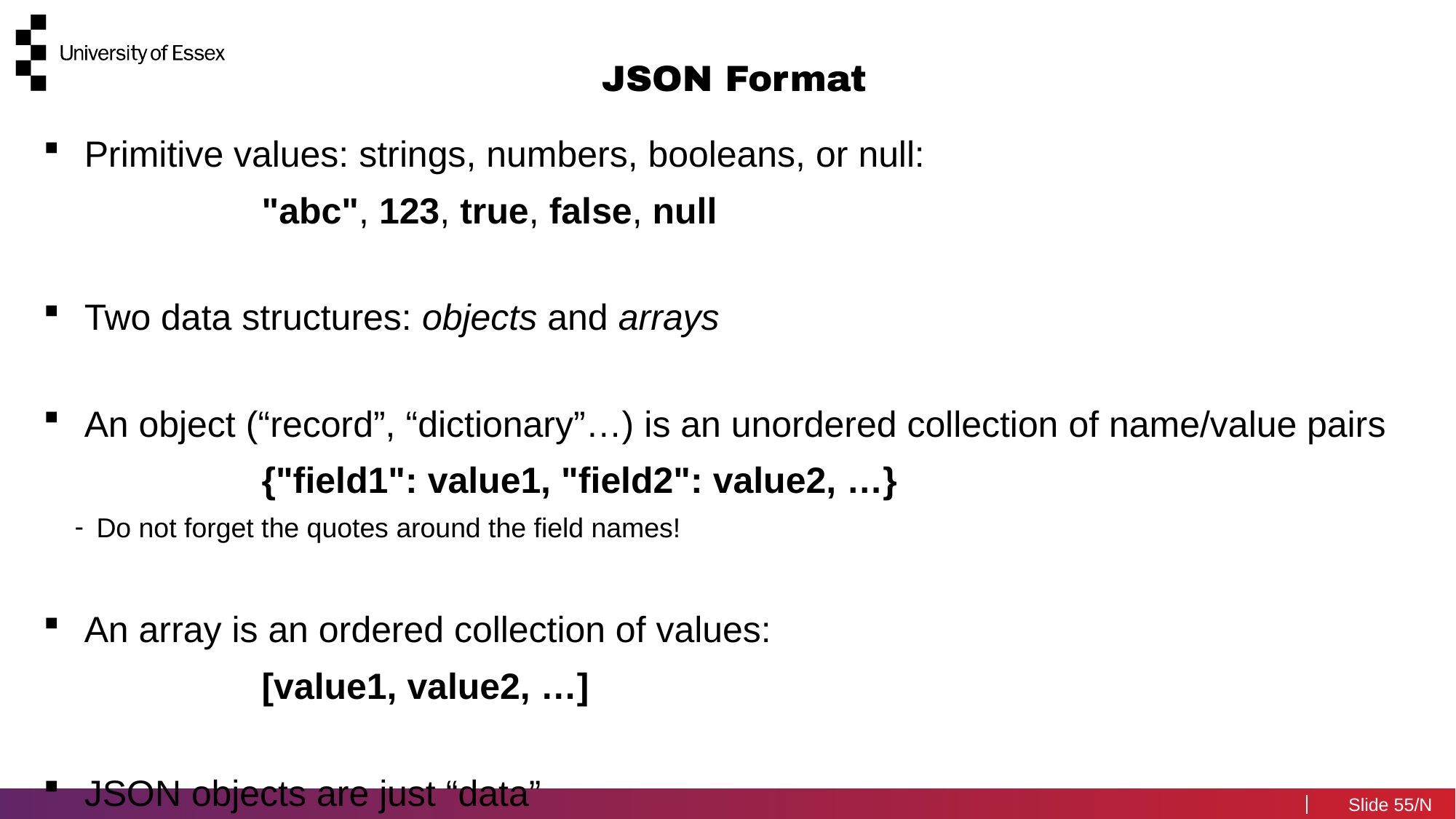

JSON Format
Primitive values: strings, numbers, booleans, or null:
	 	"abc", 123, true, false, null

Two data structures: objects and arrays

An object (“record”, “dictionary”…) is an unordered collection of name/value pairs
		{"field1": value1, "field2": value2, …}
Do not forget the quotes around the field names!

An array is an ordered collection of values:
		[value1, value2, …]

JSON objects are just “data”
No inbuilt “unique identifier” such as the JVM address
55/N